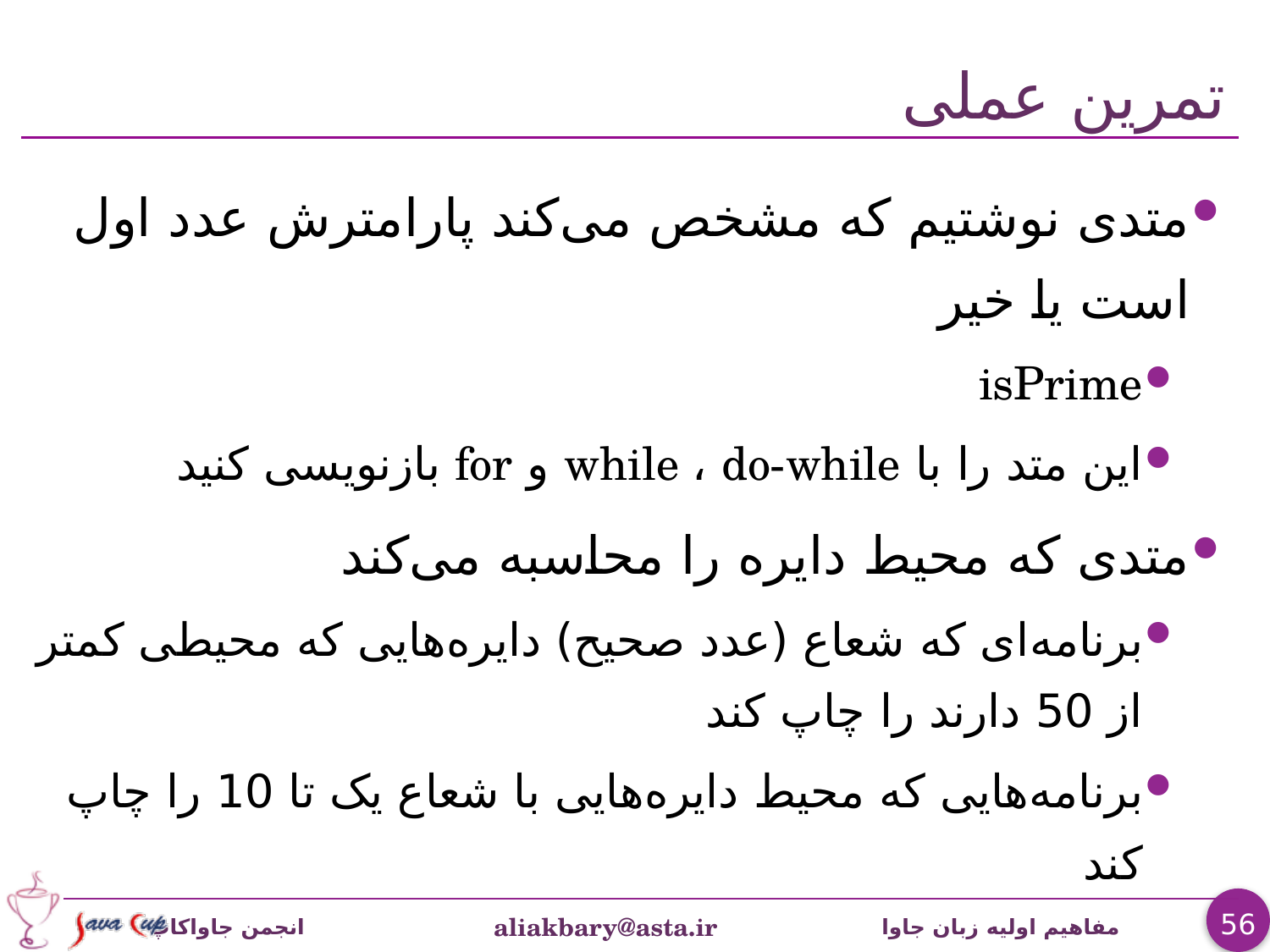

# تمرين عملی
متدی نوشتیم که مشخص می‌کند پارامترش عدد اول است يا خير
isPrime
اين متد را با while ، do-while و for بازنويسی کنید
متدی که محیط دایره را محاسبه می‌کند
برنامه‌ای که شعاع (عدد صحیح) دایره‌هایی که محیطی کمتر از 50 دارند را چاپ کند
برنامه‌هایی که محیط دایره‌هایی با شعاع یک تا 10 را چاپ کند